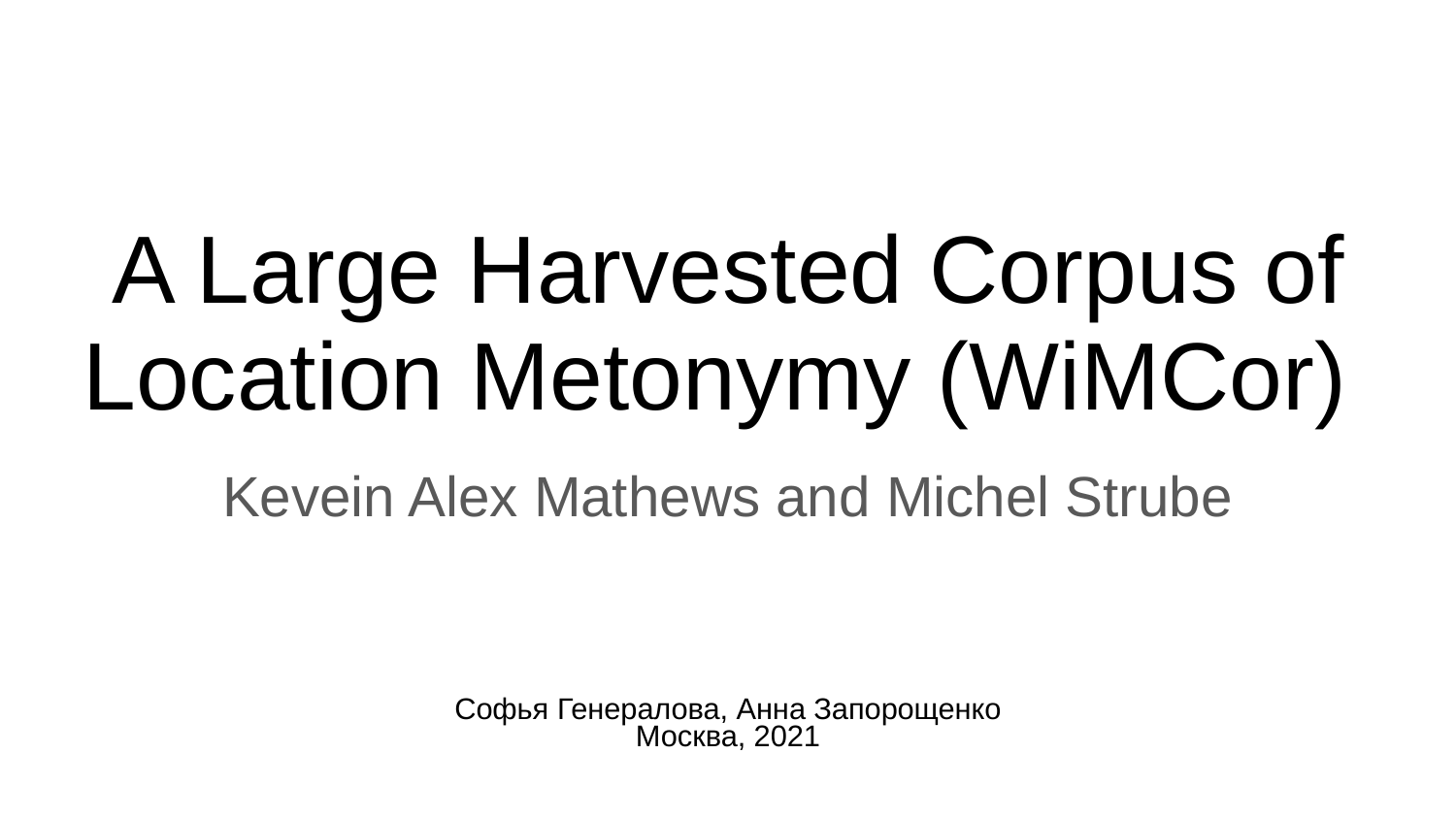

# A Large Harvested Corpus of Location Metonymy (WiMCor)
Kevein Alex Mathews and Michel Strube
Софья Генералова, Анна Запорощенко
Москва, 2021